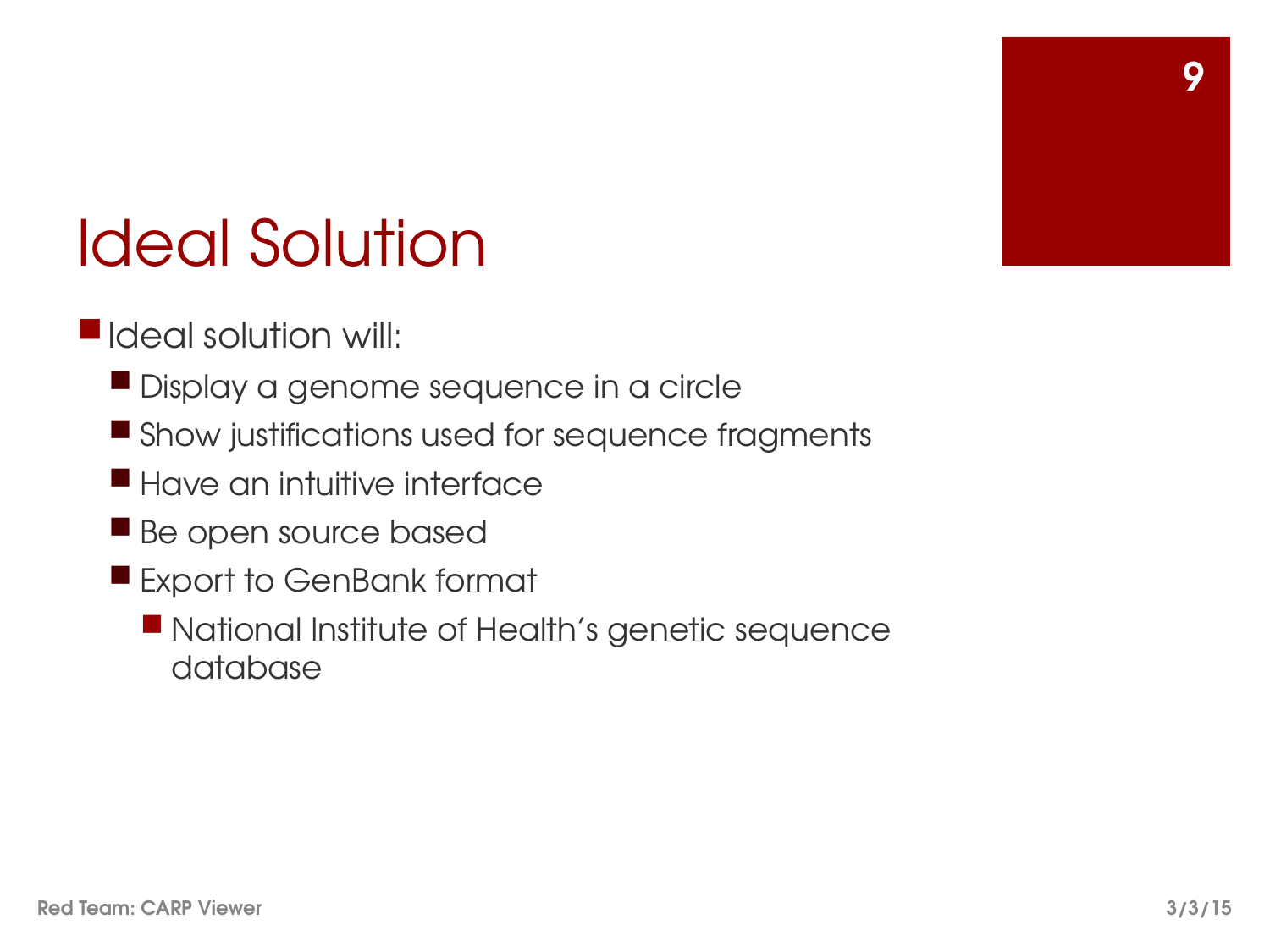

9
# Ideal Solution
Ideal solution will:
Display a genome sequence in a circle
Show justifications used for sequence fragments
Have an intuitive interface
Be open source based
Export to GenBank format
National Institute of Health’s genetic sequence database
Red Team: CARP Viewer
3/3/15